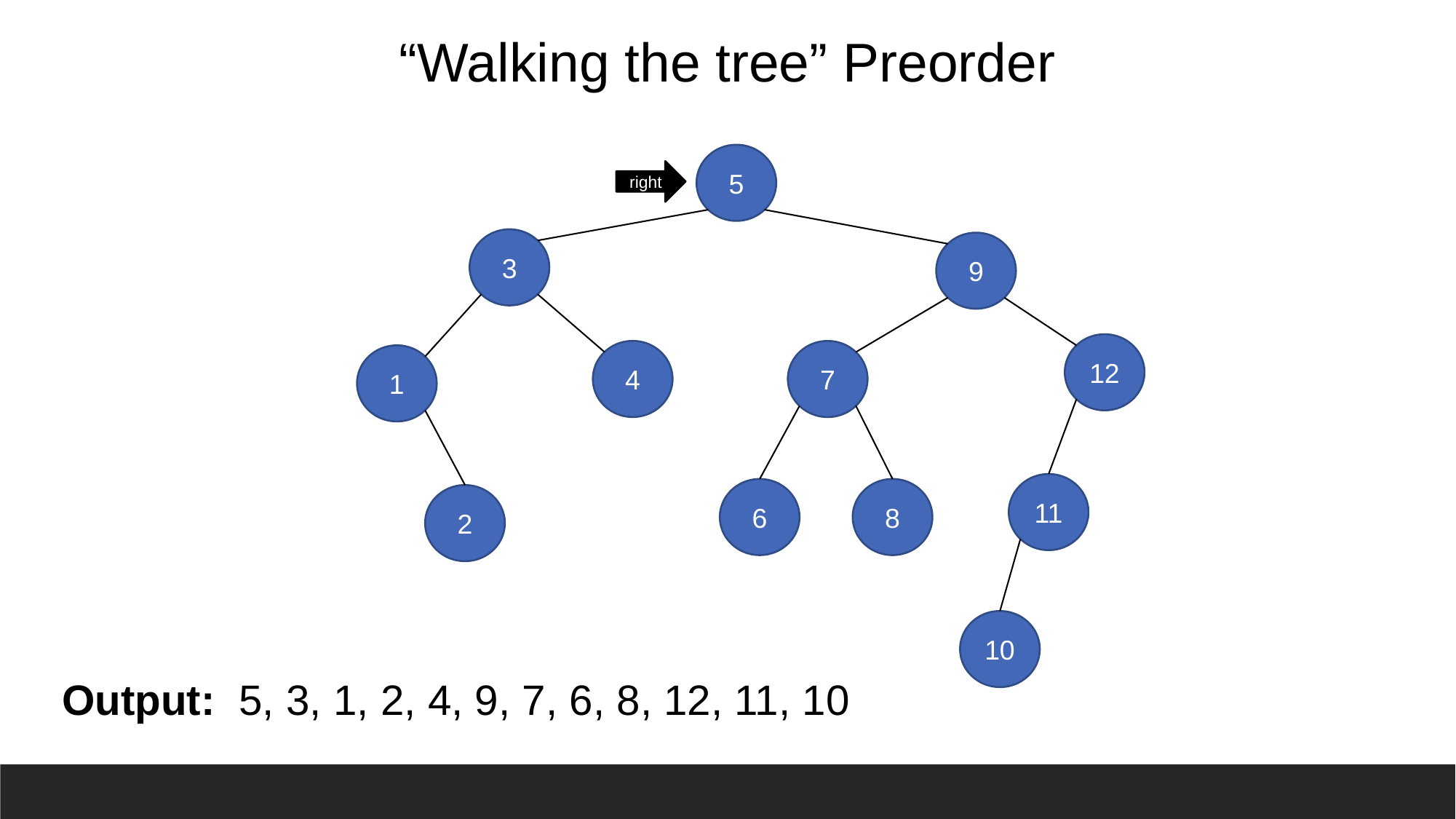

“Walking the tree” Preorder
5
right
3
9
12
4
7
1
11
6
8
2
10
Output:  5, 3, 1, 2, 4, 9, 7, 6, 8, 12, 11, 10